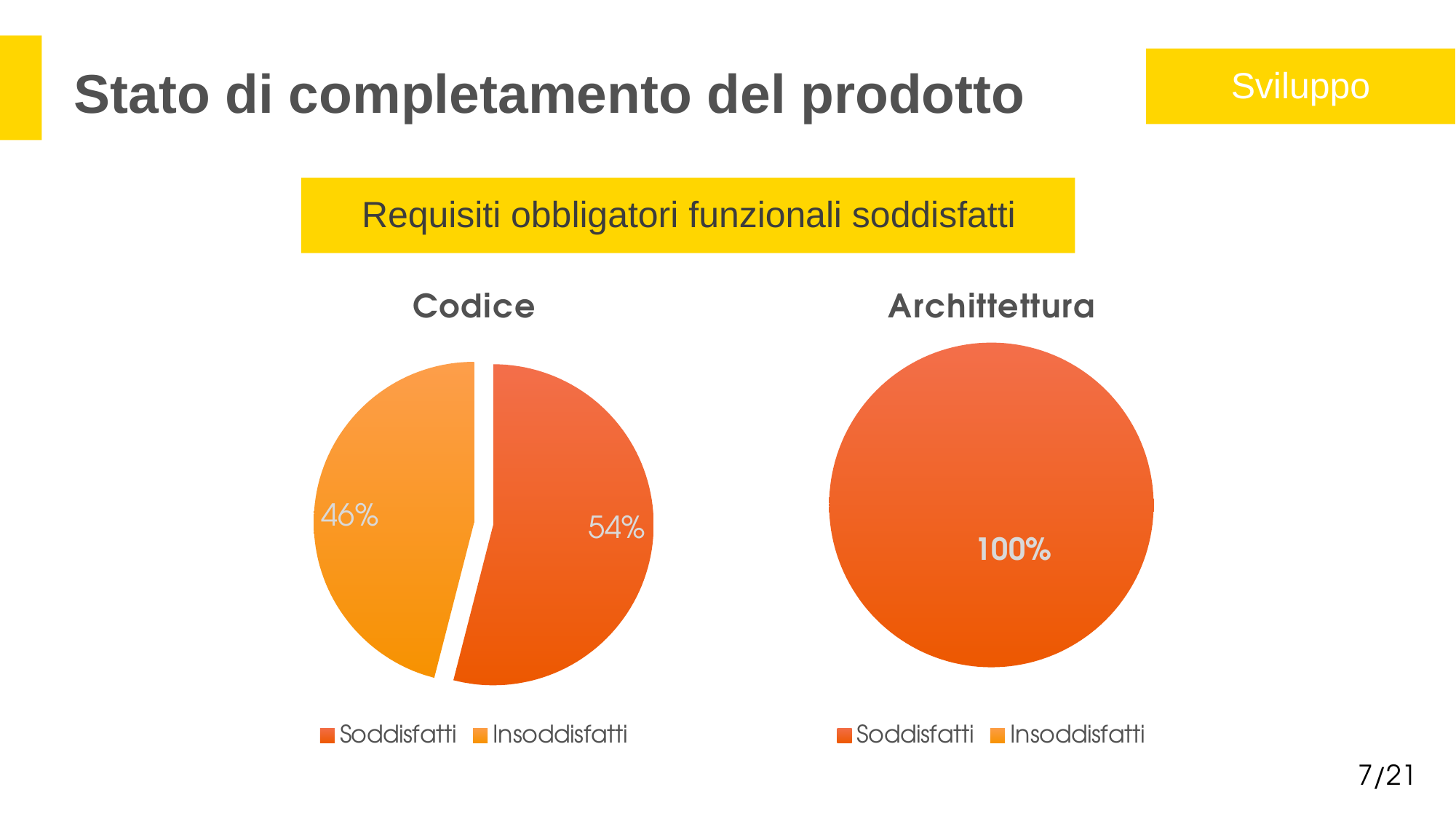

Stato di completamento del prodotto

Sviluppo

Requisiti obbligatori funzionali soddisfatti

### Chart: Archittettura

| Category | Archittettura |
|---|---|
| Soddisfatti | 10.0 |
| Insoddisfatti | 0.0 |

### Chart: Codice

| Category | Archittettura |
|---|---|
| Soddisfatti | 0.54 |
| Insoddisfatti | 0.46 |
7/21